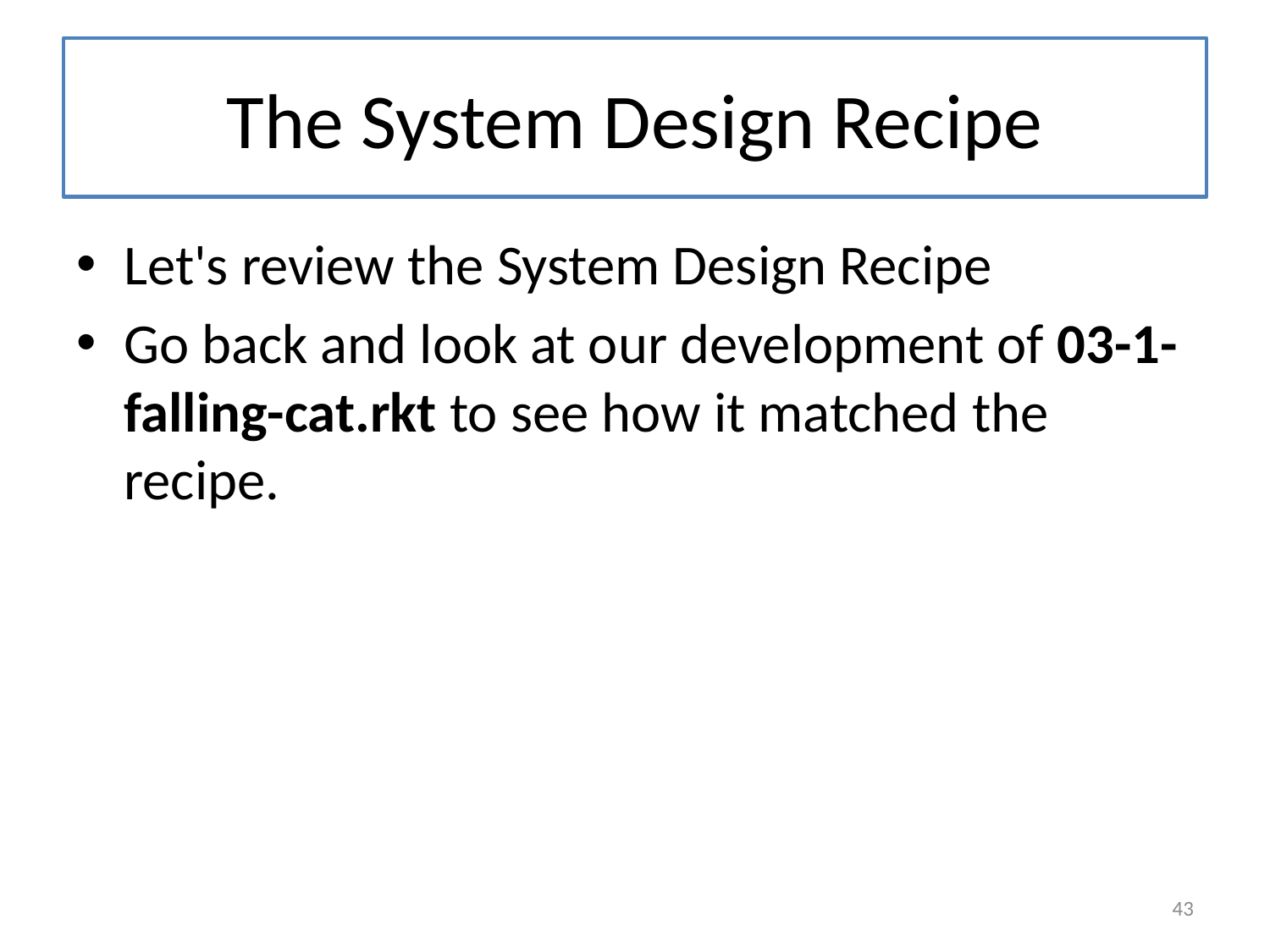

# The System Design Recipe
Let's review the System Design Recipe
Go back and look at our development of 03-1-falling-cat.rkt to see how it matched the recipe.
43